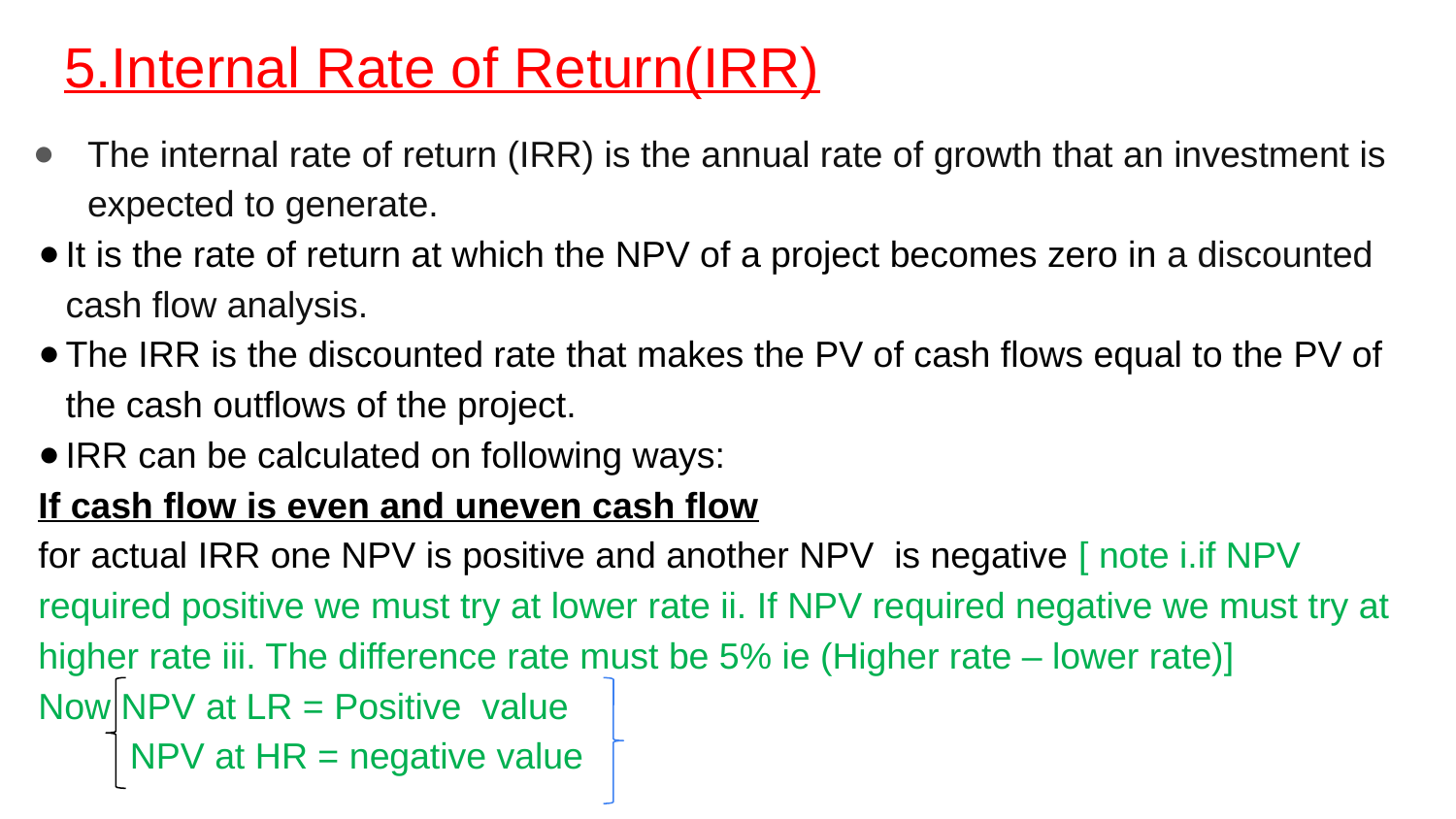

# 5.Internal Rate of Return(IRR)
The internal rate of return (IRR) is the annual rate of growth that an investment is expected to generate.
It is the rate of return at which the NPV of a project becomes zero in a discounted cash flow analysis.
The IRR is the discounted rate that makes the PV of cash flows equal to the PV of the cash outflows of the project.
IRR can be calculated on following ways:
If cash flow is even and uneven cash flow
for actual IRR one NPV is positive and another NPV  is negative [ note i.if NPV required positive we must try at lower rate ii. If NPV required negative we must try at higher rate iii. The difference rate must be 5% ie (Higher rate – lower rate)]
Now NPV at LR = Positive  value
         NPV at HR = negative value